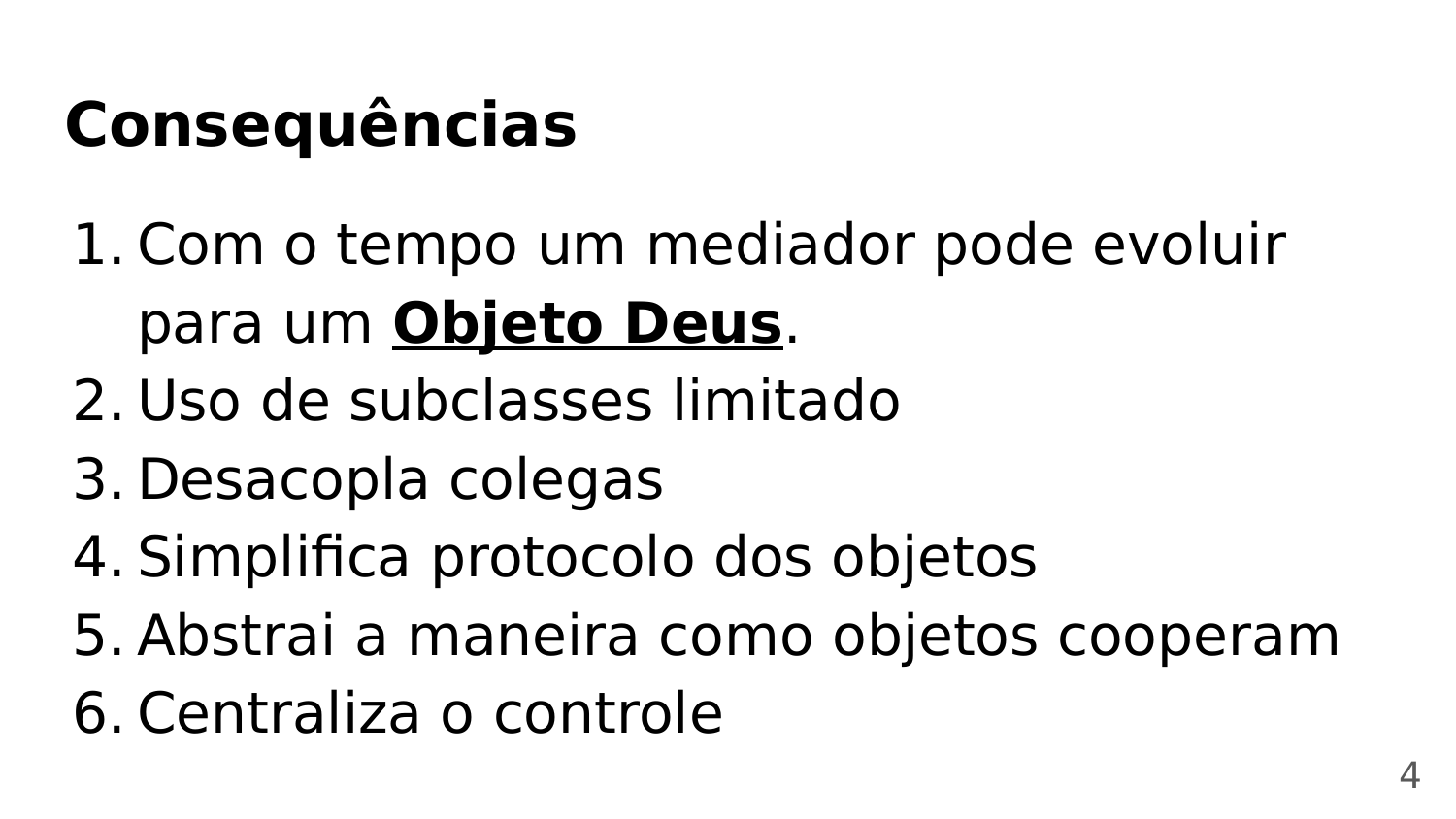

# Consequências
Com o tempo um mediador pode evoluir para um Objeto Deus.
Uso de subclasses limitado
Desacopla colegas
Simplifica protocolo dos objetos
Abstrai a maneira como objetos cooperam
Centraliza o controle
4